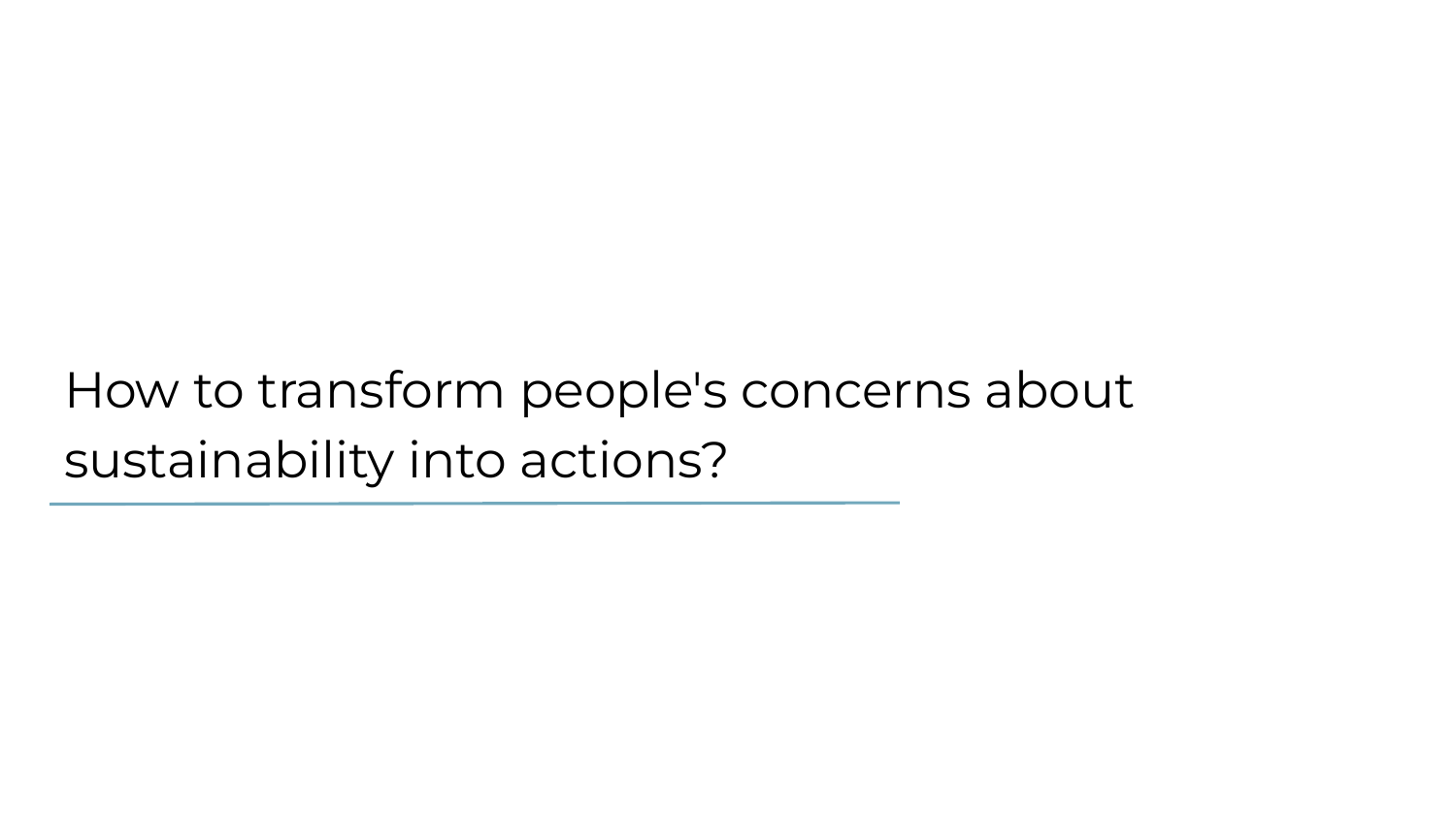

How to transform people's concerns about sustainability into actions?